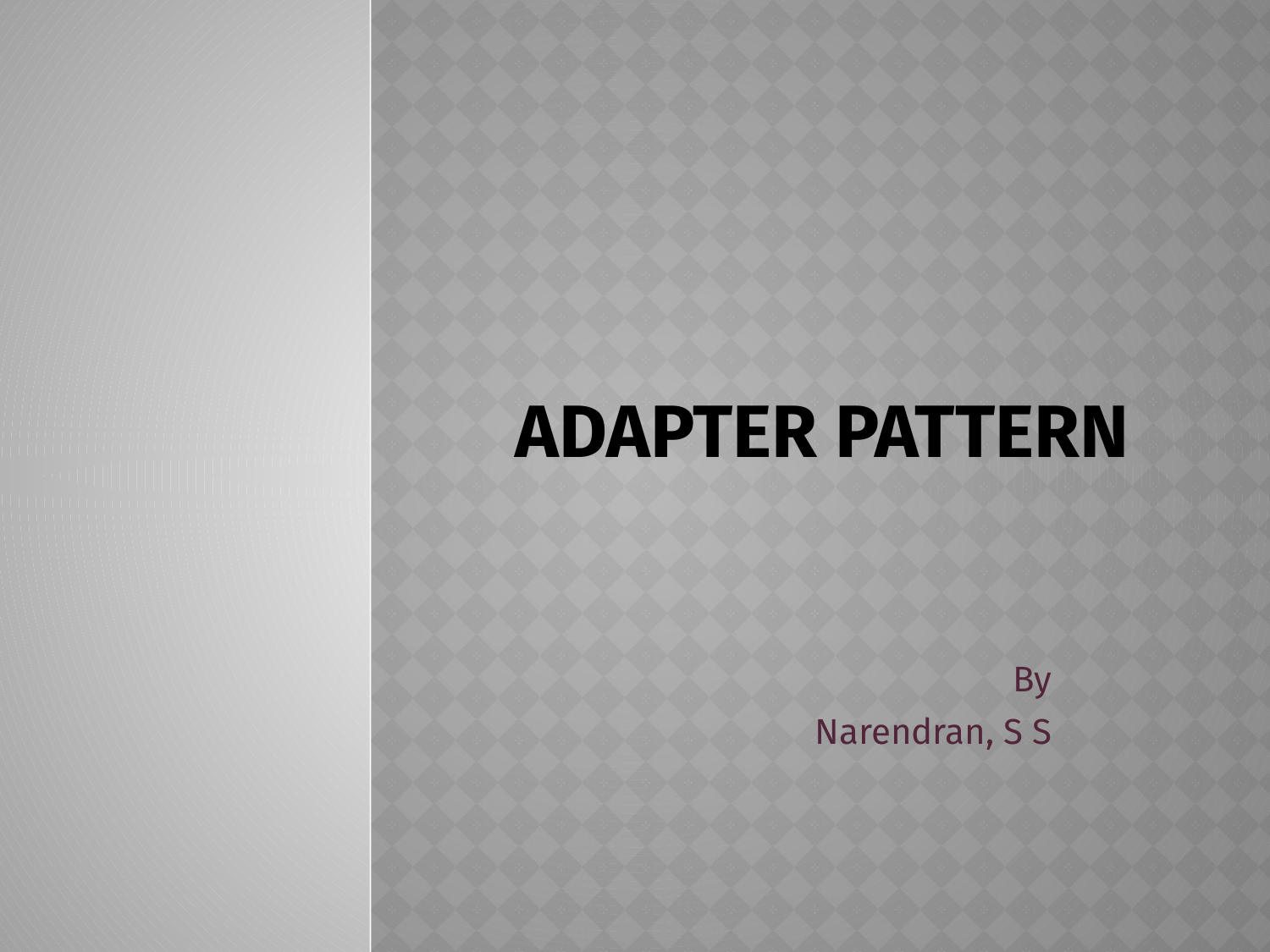

# Adapter Pattern
By
Narendran, S S